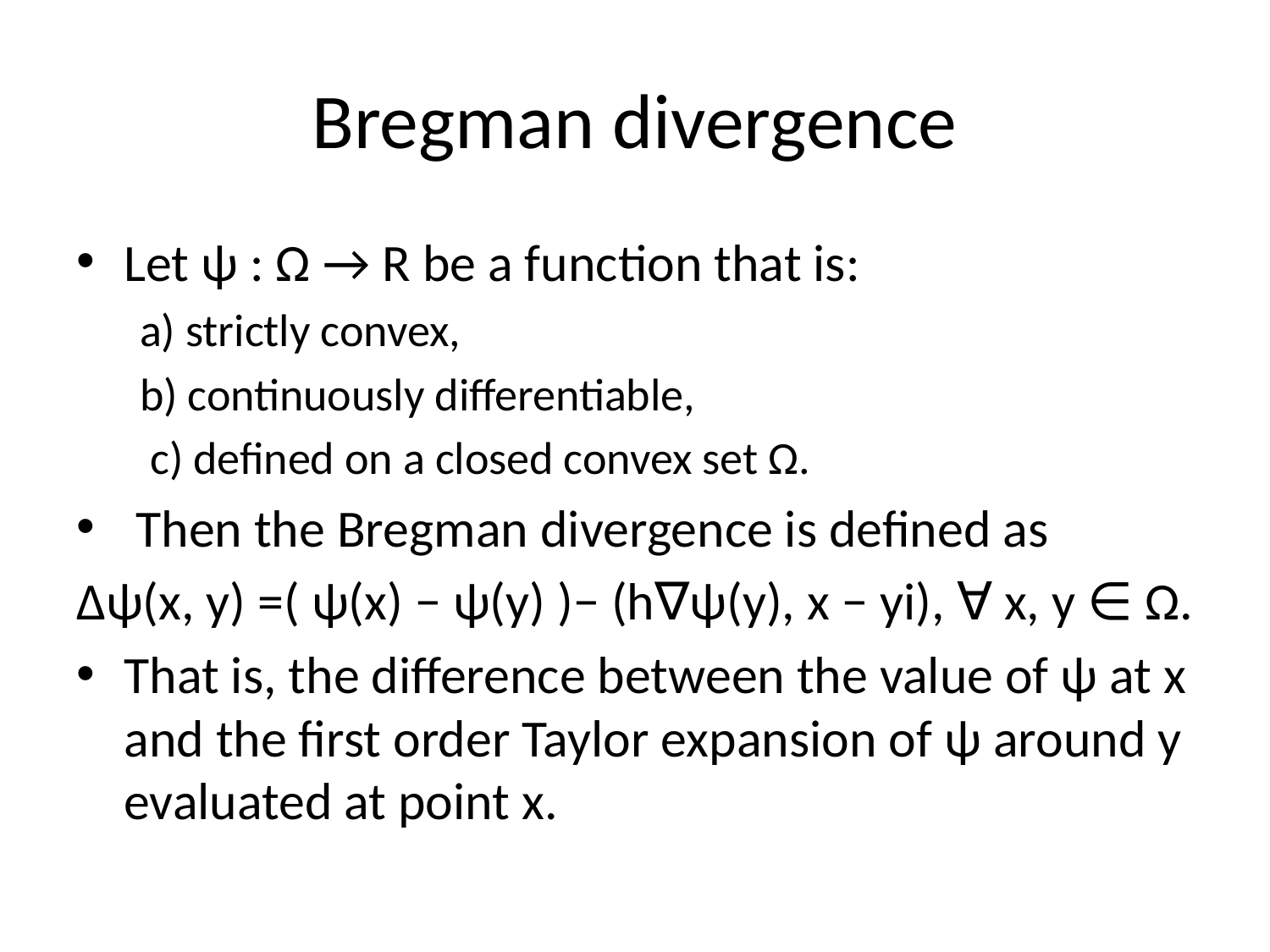

# Bregman divergence
Let ψ : Ω → R be a function that is:
a) strictly convex,
b) continuously differentiable,
 c) defined on a closed convex set Ω.
 Then the Bregman divergence is defined as
∆ψ(x, y) =( ψ(x) − ψ(y) )− (h∇ψ(y), x − yi), ∀ x, y ∈ Ω.
That is, the difference between the value of ψ at x and the first order Taylor expansion of ψ around y evaluated at point x.